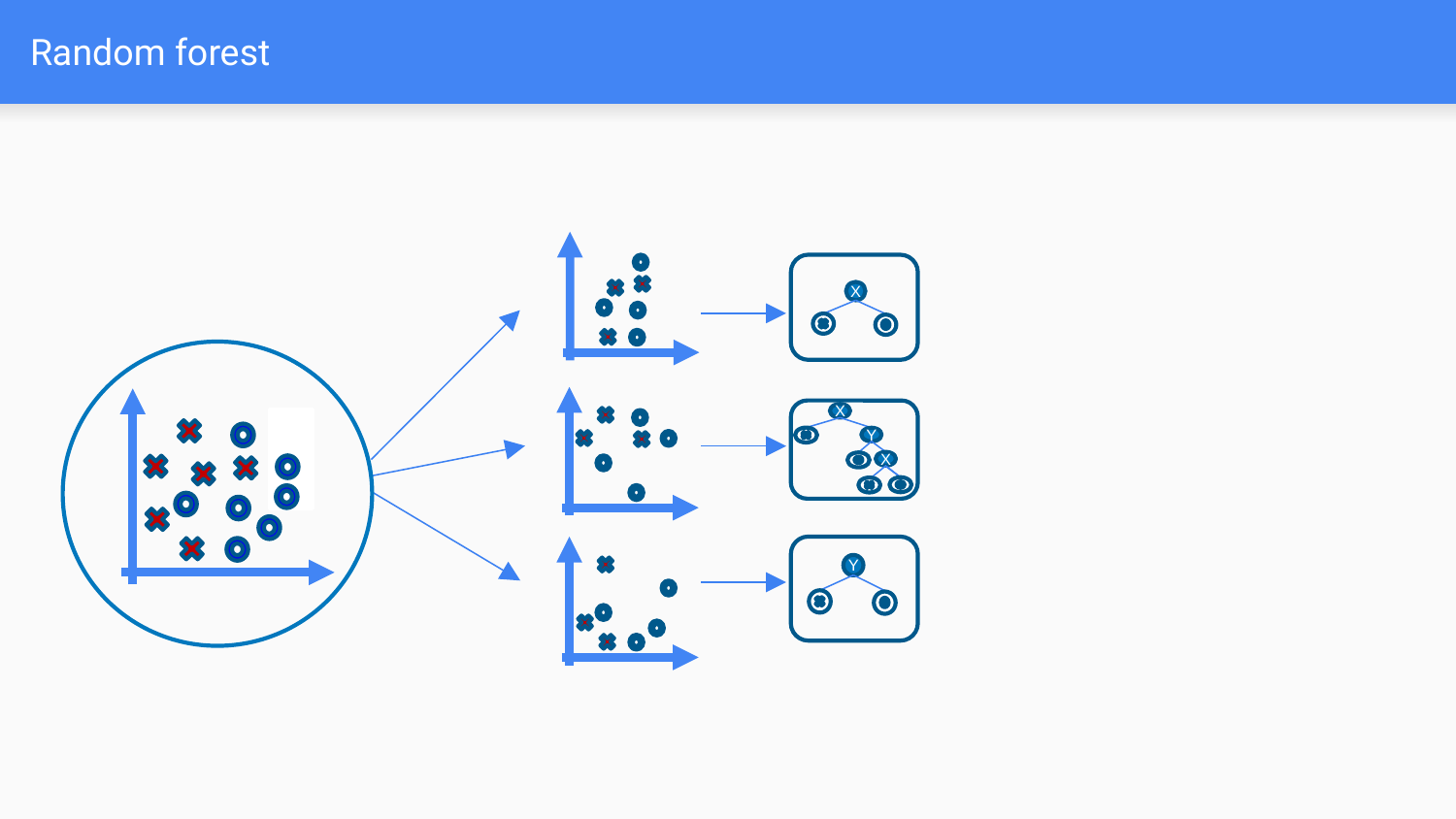

# Random forest

X

X

Y
X

Y